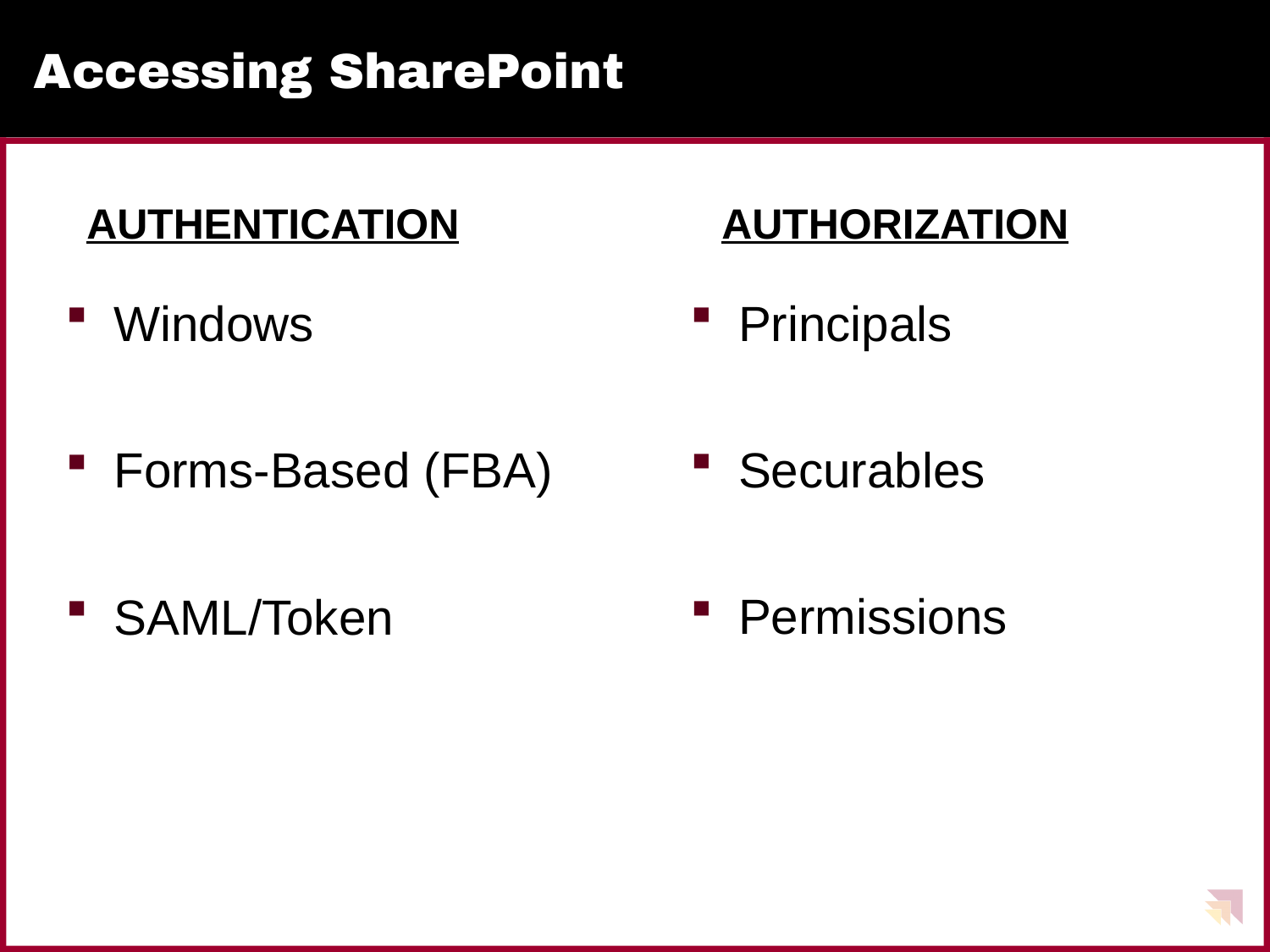

# Accessing SharePoint
AUTHENTICATION
AUTHORIZATION
Windows

Forms-Based (FBA)

SAML/Token

Principals

Securables

Permissions